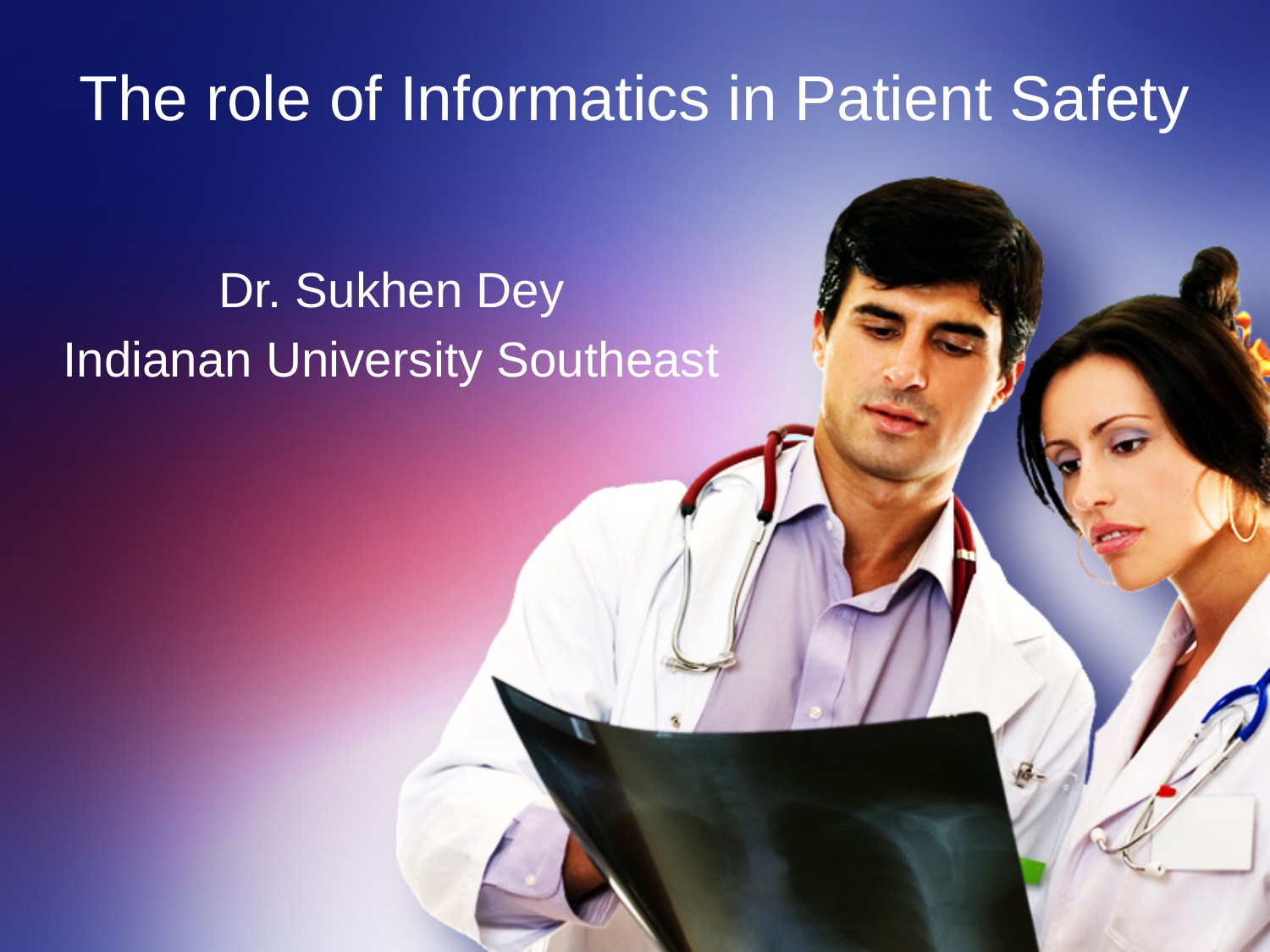

# The role of Informatics in Patient Safety
Dr. Sukhen Dey
Indianan University Southeast